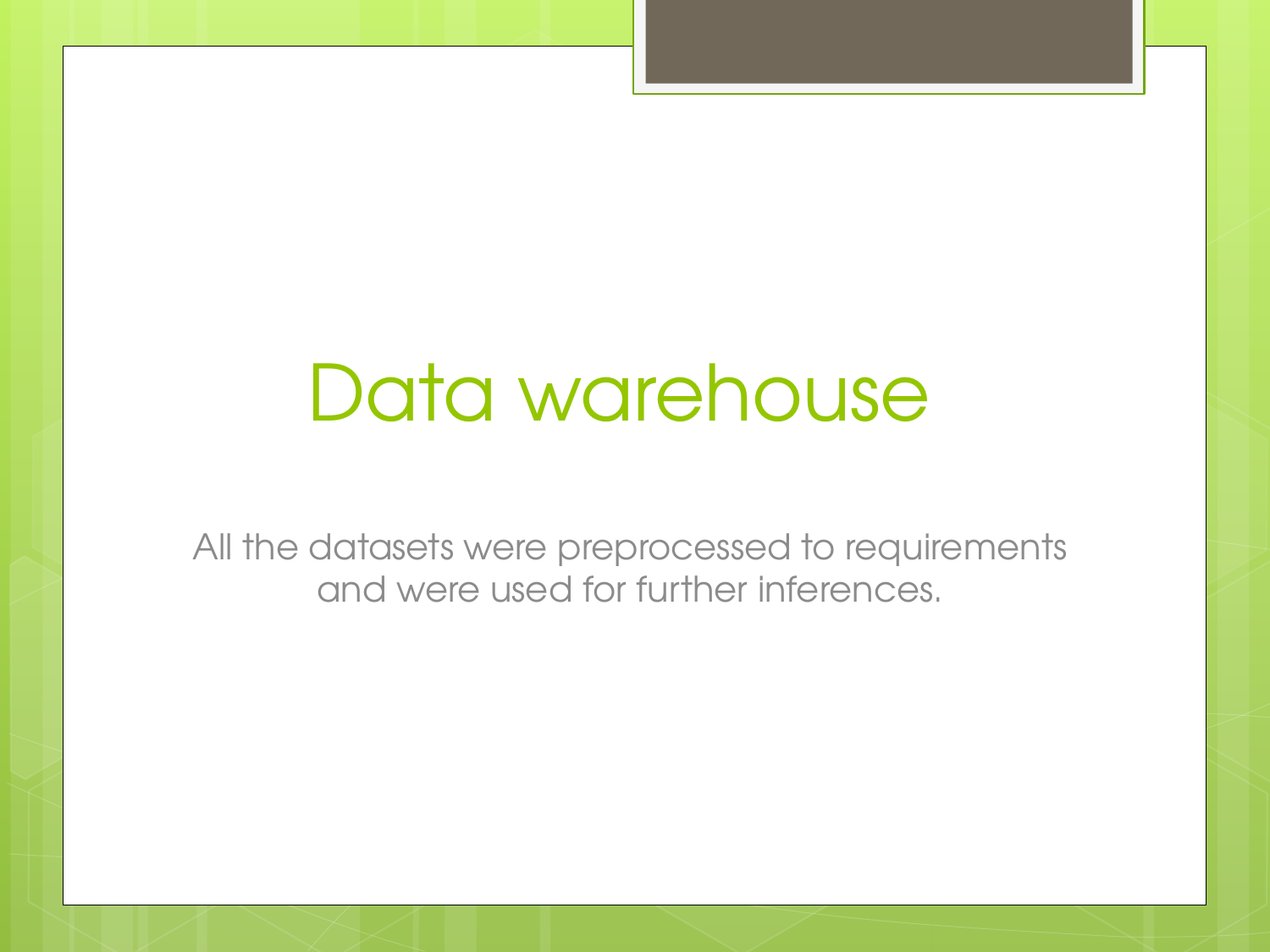

# Data warehouse
All the datasets were preprocessed to requirements and were used for further inferences.